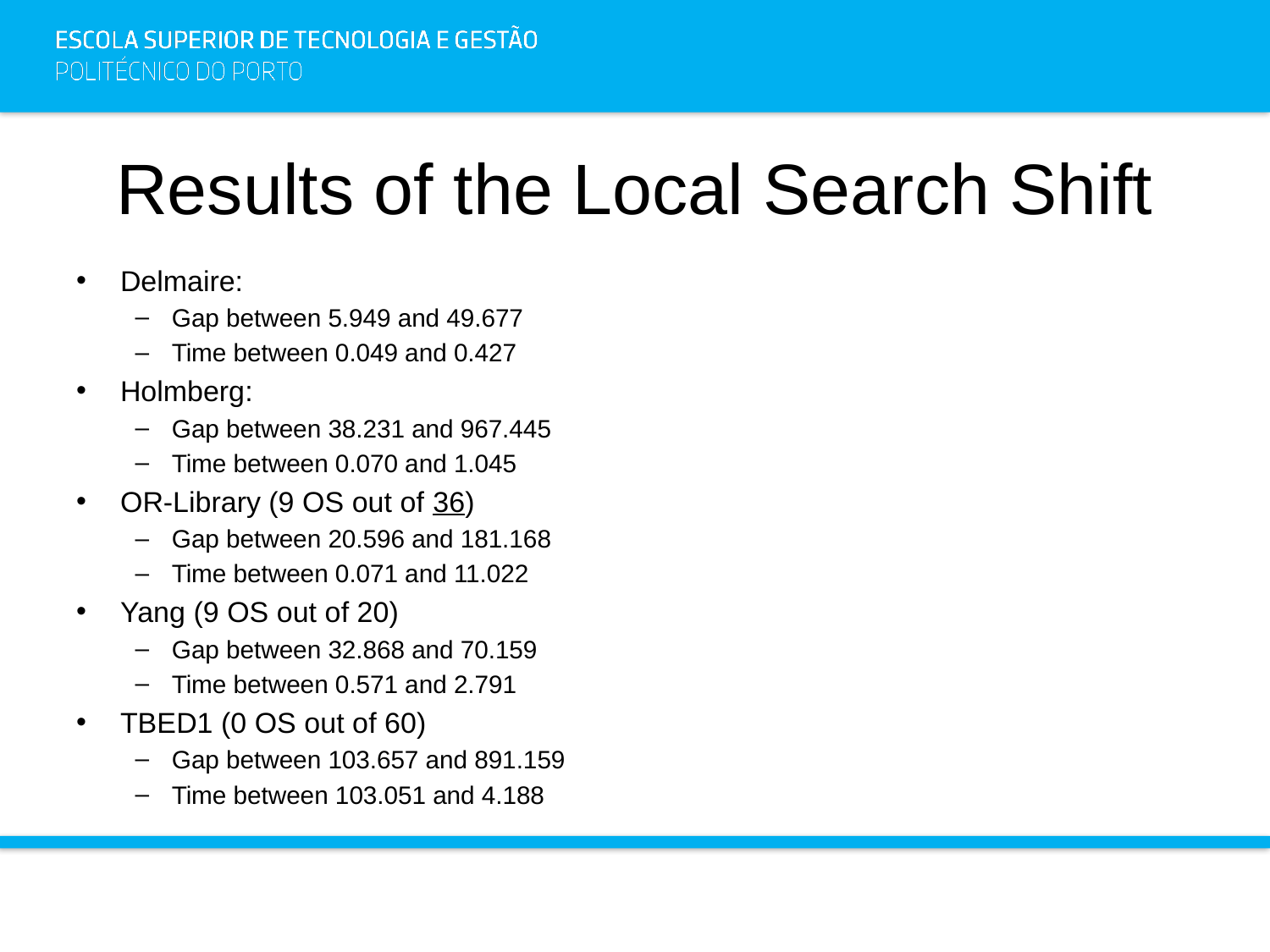

# Results of the Local Search Shift
Delmaire:
Gap between 5.949 and 49.677
Time between 0.049 and 0.427
Holmberg:
Gap between 38.231 and 967.445
Time between 0.070 and 1.045
OR-Library (9 OS out of 36)
Gap between 20.596 and 181.168
Time between 0.071 and 11.022
Yang (9 OS out of 20)
Gap between 32.868 and 70.159
Time between 0.571 and 2.791
TBED1 (0 OS out of 60)
Gap between 103.657 and 891.159
Time between 103.051 and 4.188